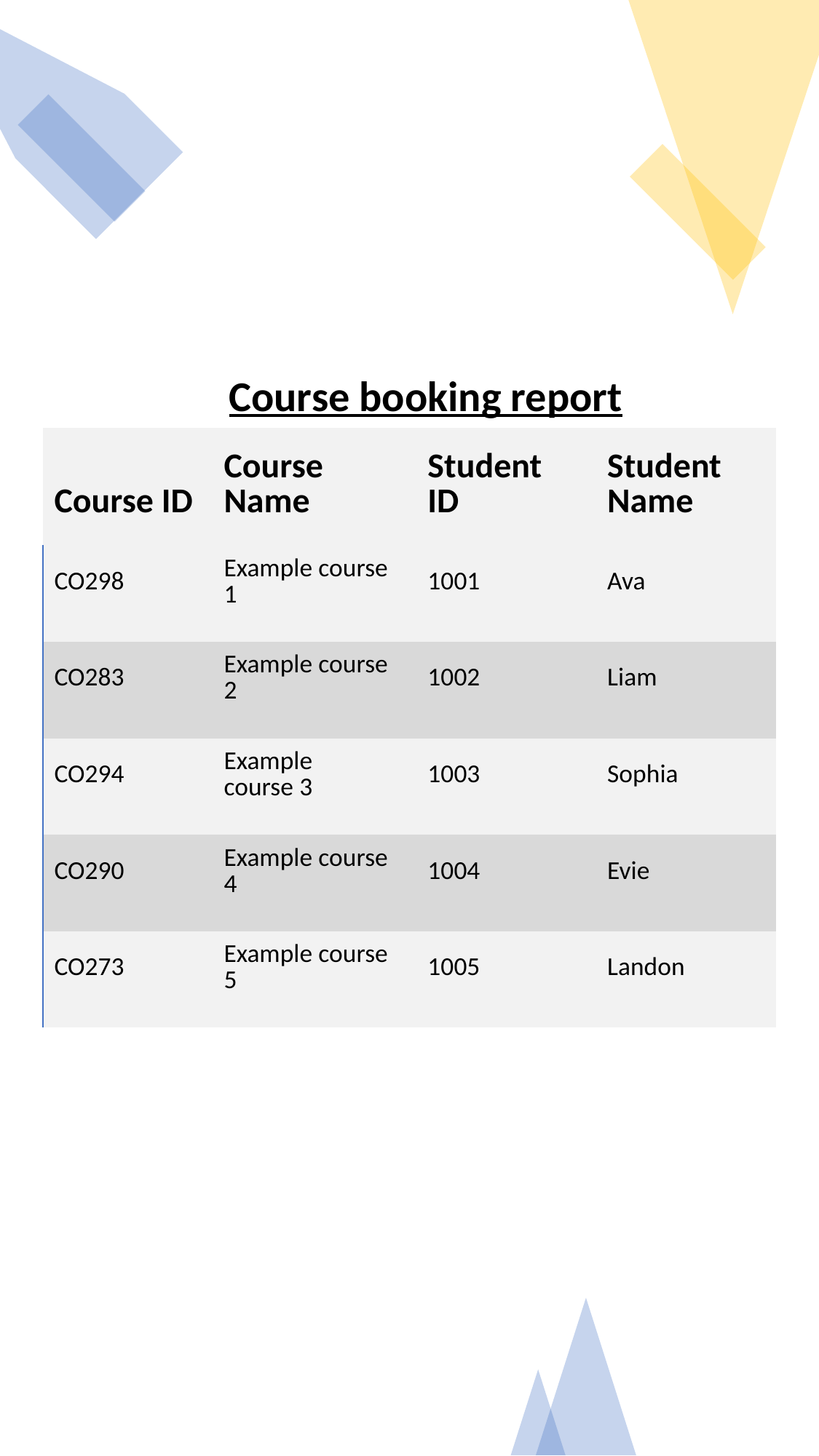

Course booking report
| Course ID | Course Name | Student ID | Student Name |
| --- | --- | --- | --- |
| CO298 | Example course 1 | 1001 | Ava |
| CO283 | Example course 2 | 1002 | Liam |
| CO294 | Example course 3 | 1003 | Sophia |
| CO290 | Example course 4 | 1004 | Evie |
| CO273 | Example course 5 | 1005 | Landon |